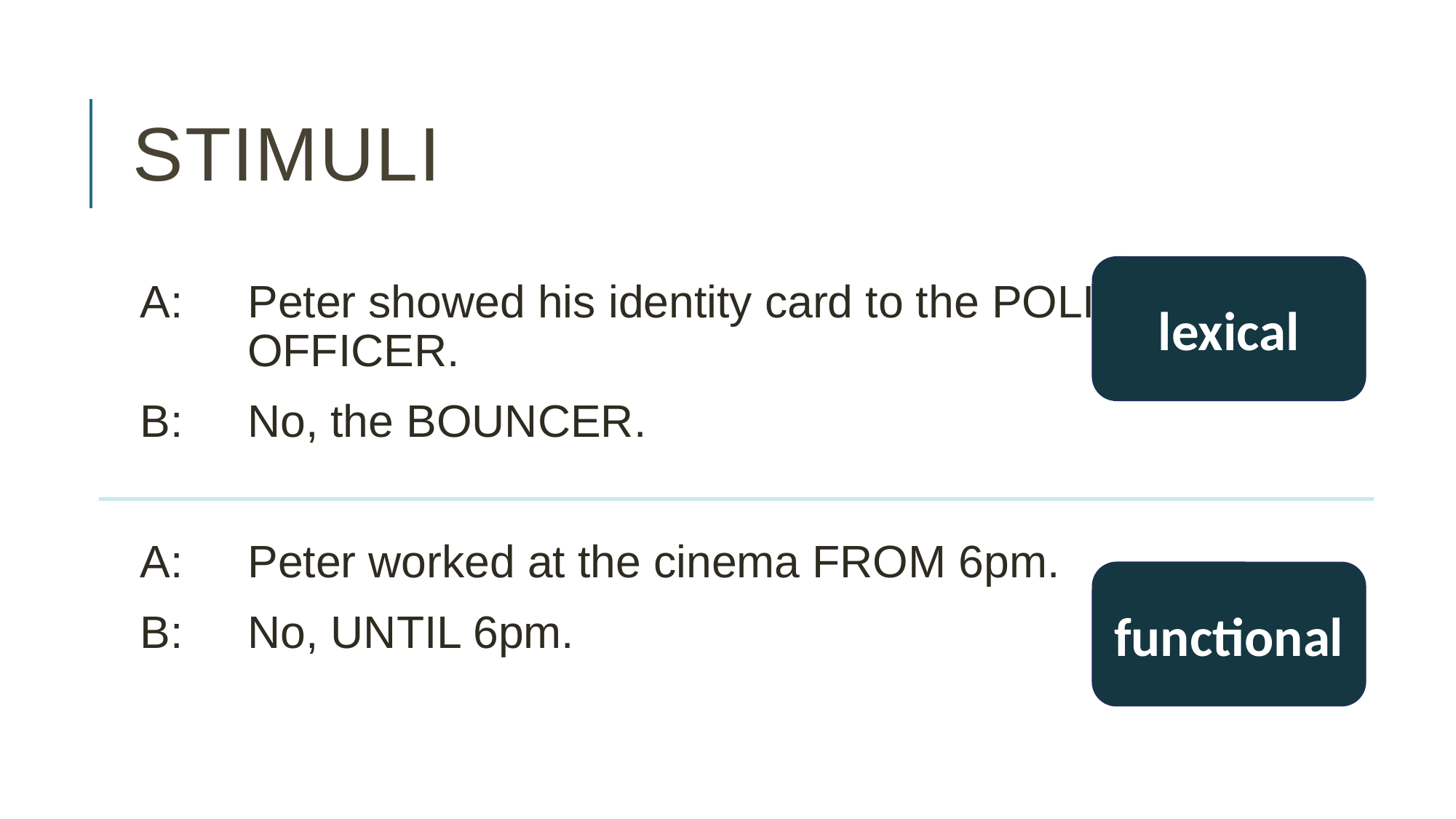

# Stimuli
lexical
A: 	Peter showed his identity card to the POLICE
 	OFFICER.
B: 	No, the BOUNCER.

A: 	Peter worked at the cinema FROM 6pm.
B: 	No, UNTIL 6pm.

functional